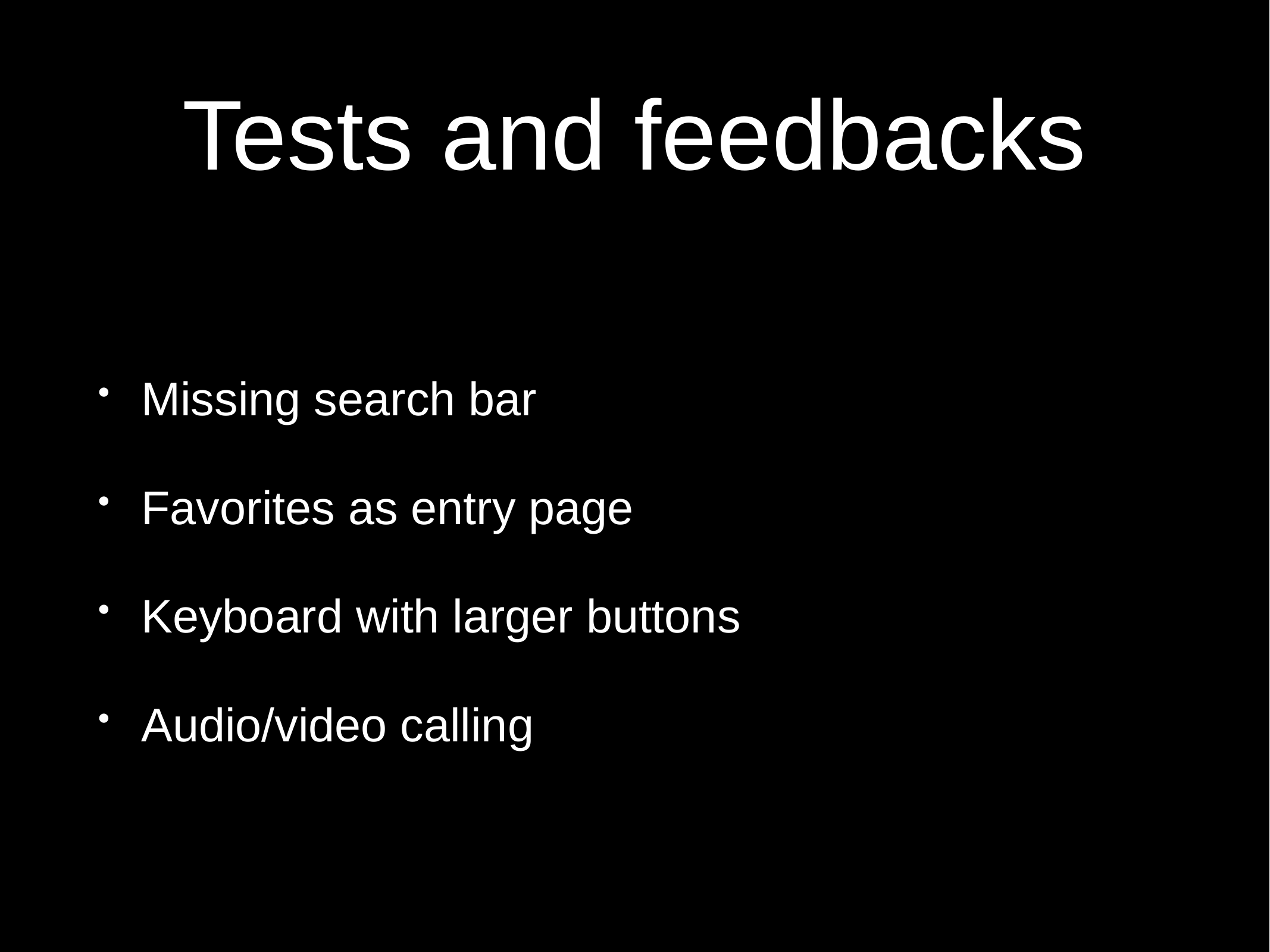

# Tests and feedbacks
Missing search bar
Favorites as entry page
Keyboard with larger buttons
Audio/video calling